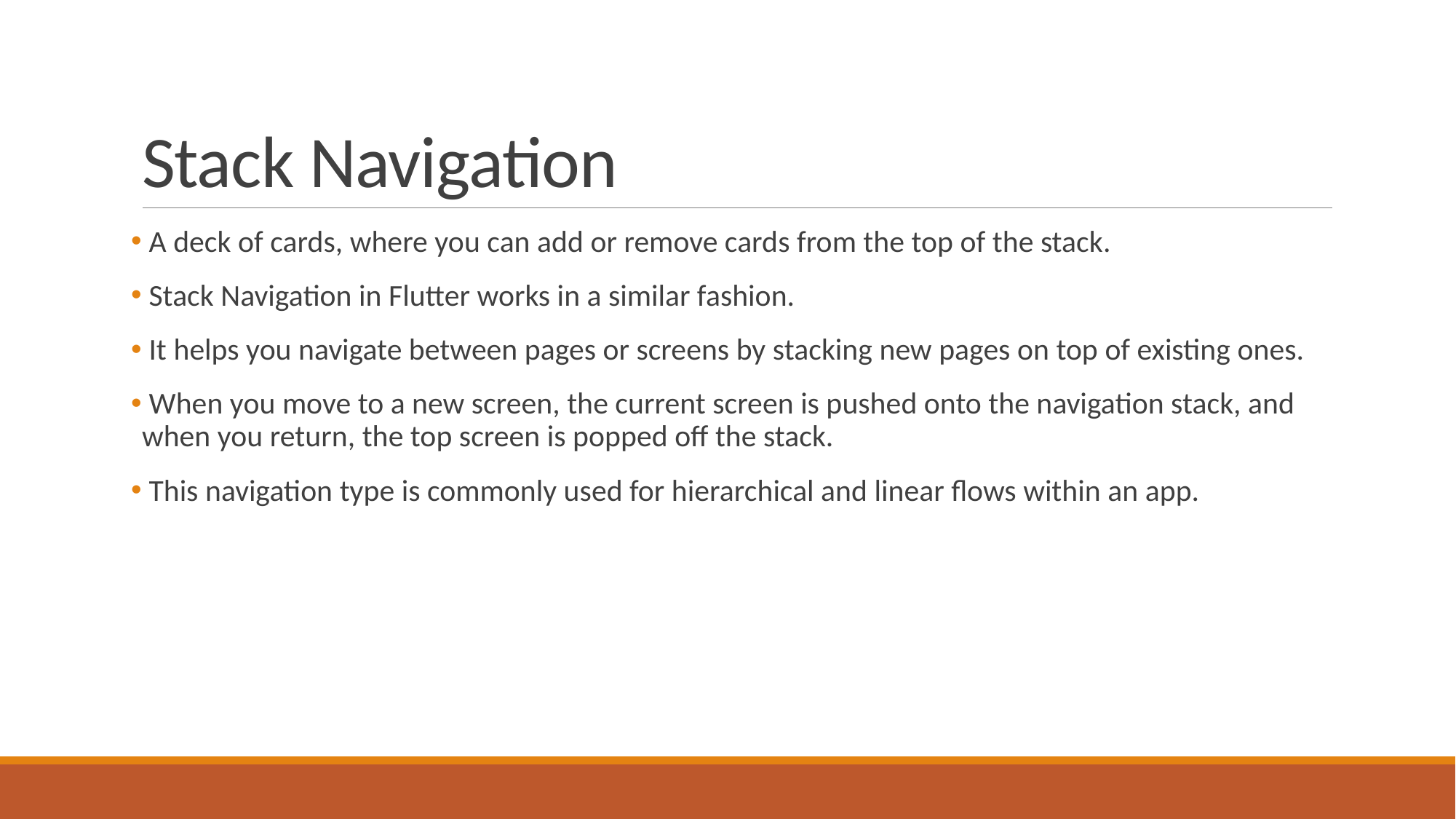

# Stack Navigation
 A deck of cards, where you can add or remove cards from the top of the stack.
 Stack Navigation in Flutter works in a similar fashion.
 It helps you navigate between pages or screens by stacking new pages on top of existing ones.
 When you move to a new screen, the current screen is pushed onto the navigation stack, and when you return, the top screen is popped off the stack.
 This navigation type is commonly used for hierarchical and linear flows within an app.